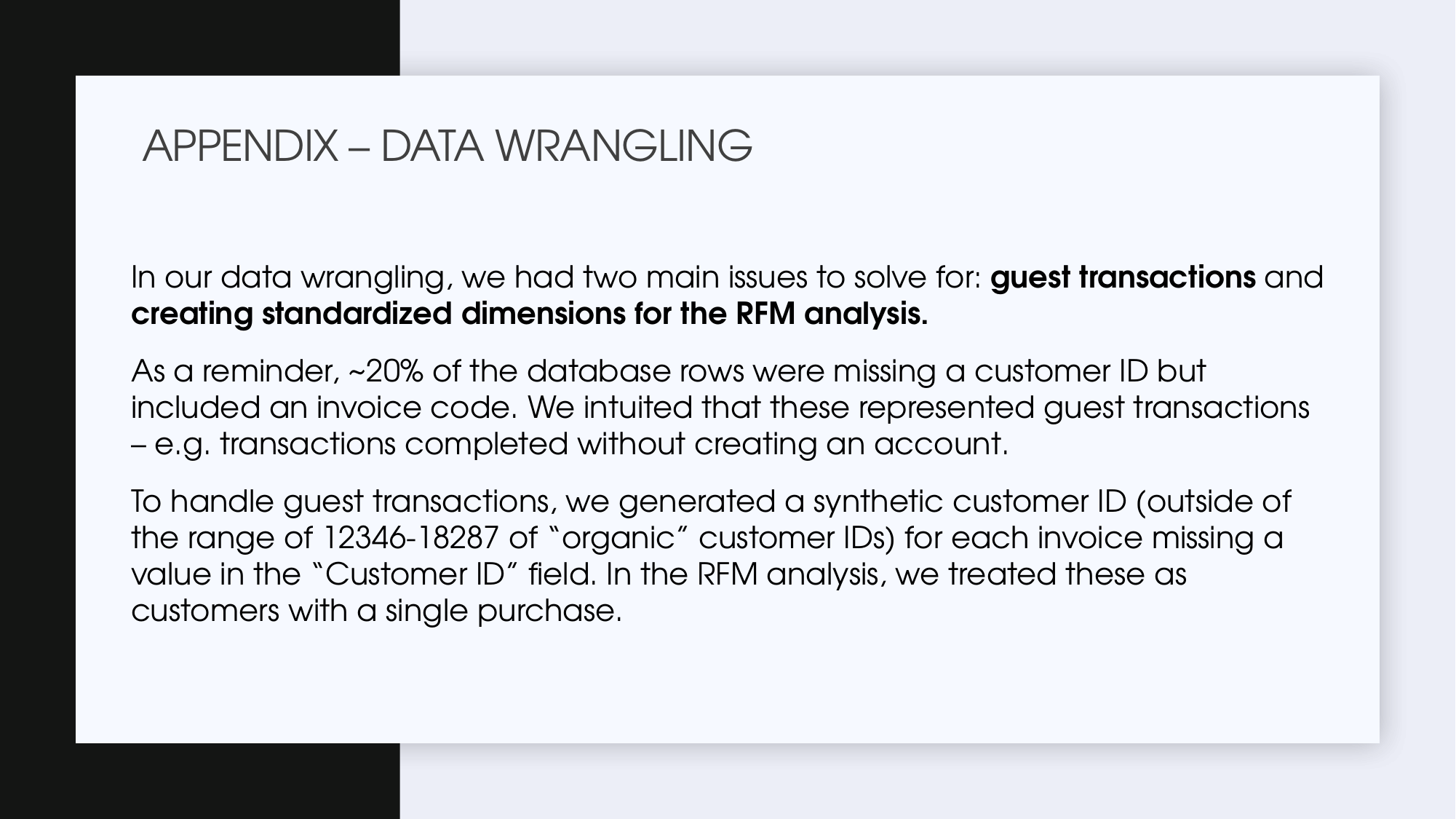

# APPENDIX – data wrangling
In our data wrangling, we had two main issues to solve for: guest transactions and creating standardized dimensions for the RFM analysis.
As a reminder, ~20% of the database rows were missing a customer ID but included an invoice code. We intuited that these represented guest transactions – e.g. transactions completed without creating an account.
To handle guest transactions, we generated a synthetic customer ID (outside of the range of 12346-18287 of “organic” customer IDs) for each invoice missing a value in the “Customer ID” field. In the RFM analysis, we treated these as customers with a single purchase.